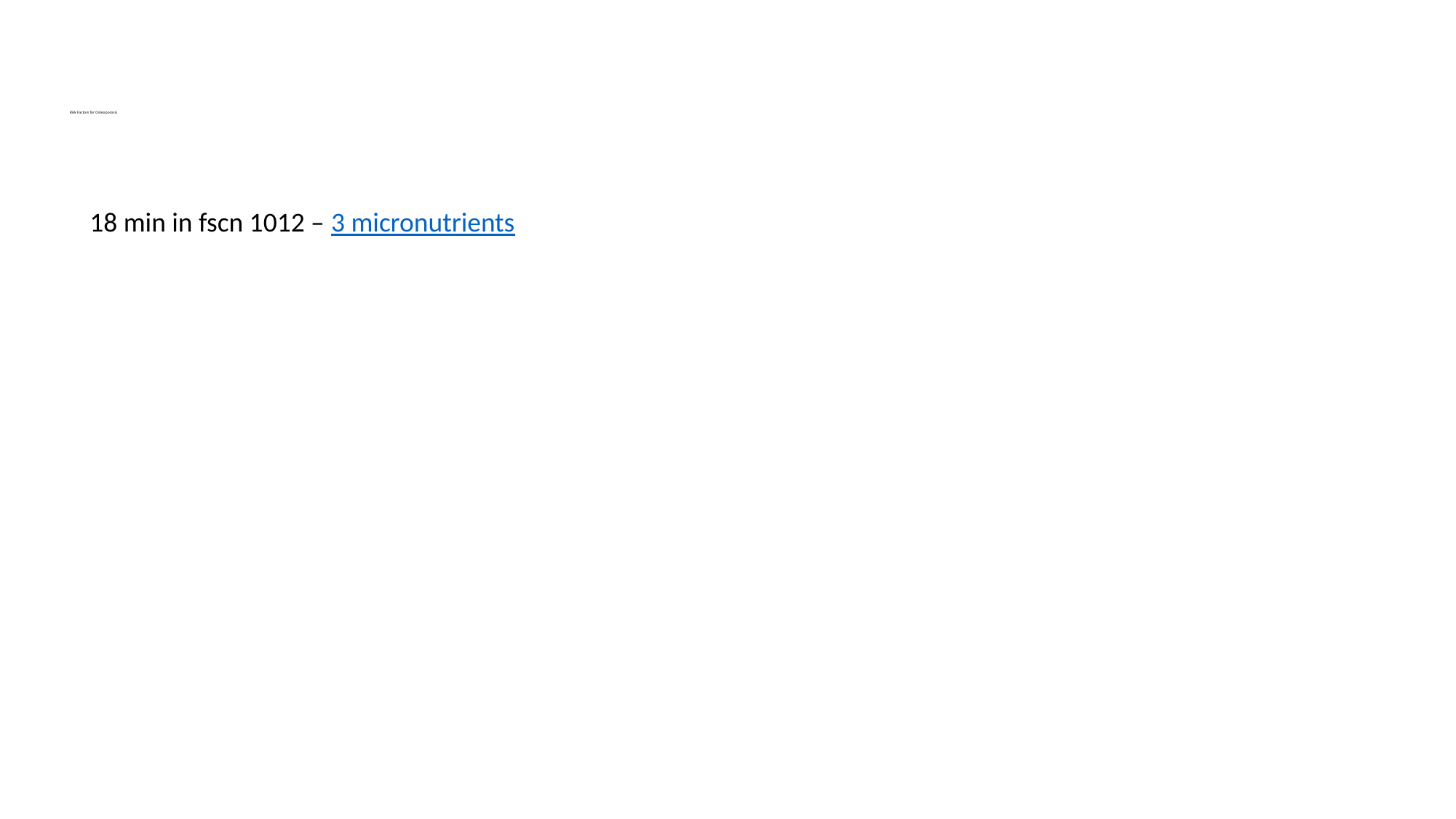

# Risk Factors for Osteoporosis
18 min in fscn 1012 – 3 micronutrients